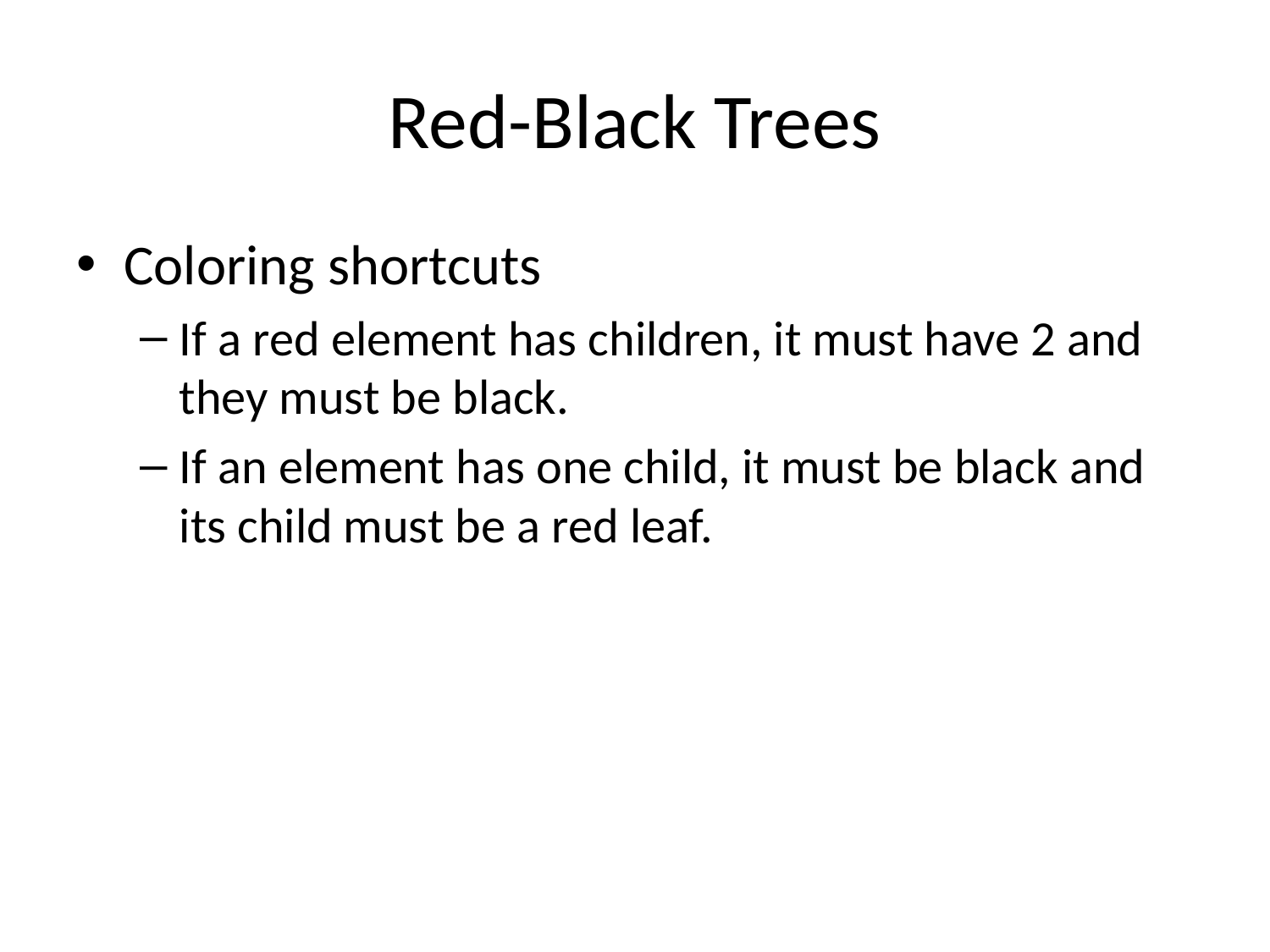

# Red-Black Trees
Coloring shortcuts
If a red element has children, it must have 2 and they must be black.
If an element has one child, it must be black and its child must be a red leaf.